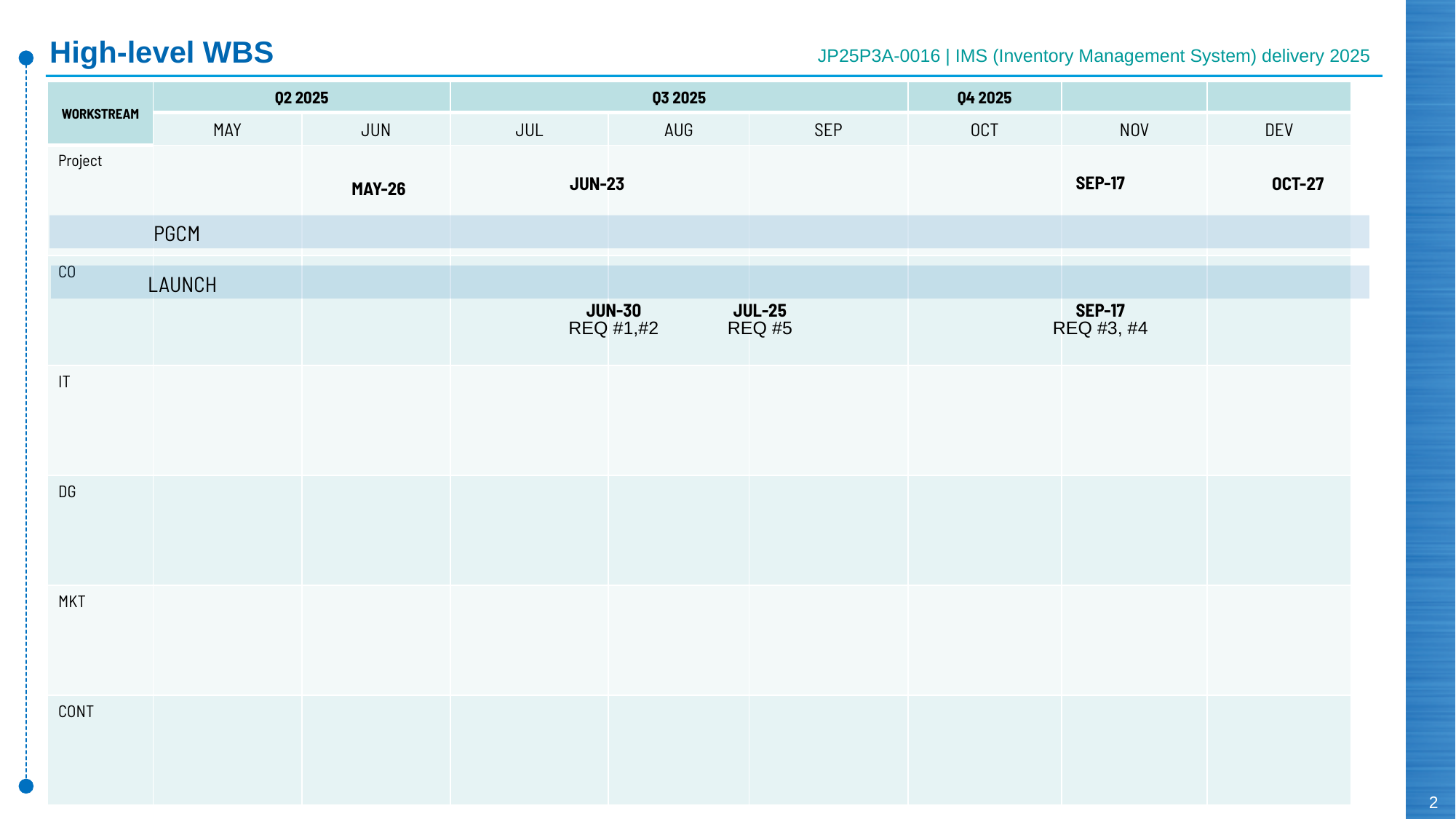

# High-level WBS
JP25P3A-0016 | IMS (Inventory Management System) delivery 2025
| WORKSTREAM | Q2 2025 |  | Q3 2025 |  |  | Q4 2025 |  |  |
| --- | --- | --- | --- | --- | --- | --- | --- | --- |
|  | MAY | JUN | JUL | AUG | SEP | OCT | NOV | DEV |
| Project |  |  |  |  |  |  |  |  |
| CO |  |  |  |  |  |  |  |  |
| IT |  |  |  |  |  |  |  |  |
| DG |  |  |  |  |  |  |  |  |
| MKT |  |  |  |  |  |  |  |  |
| CONT |  |  |  |  |  |  |  |  |
SEP-17
OCT-27
JUN-23
MAY-26
PGCM

LAUNCH
JUN-30
JUL-25
SEP-17
REQ #1,#2
REQ #5
REQ #3, #4
Due Diligence

G3

L1

L
Design &
Assessment
Lesson Learned
2